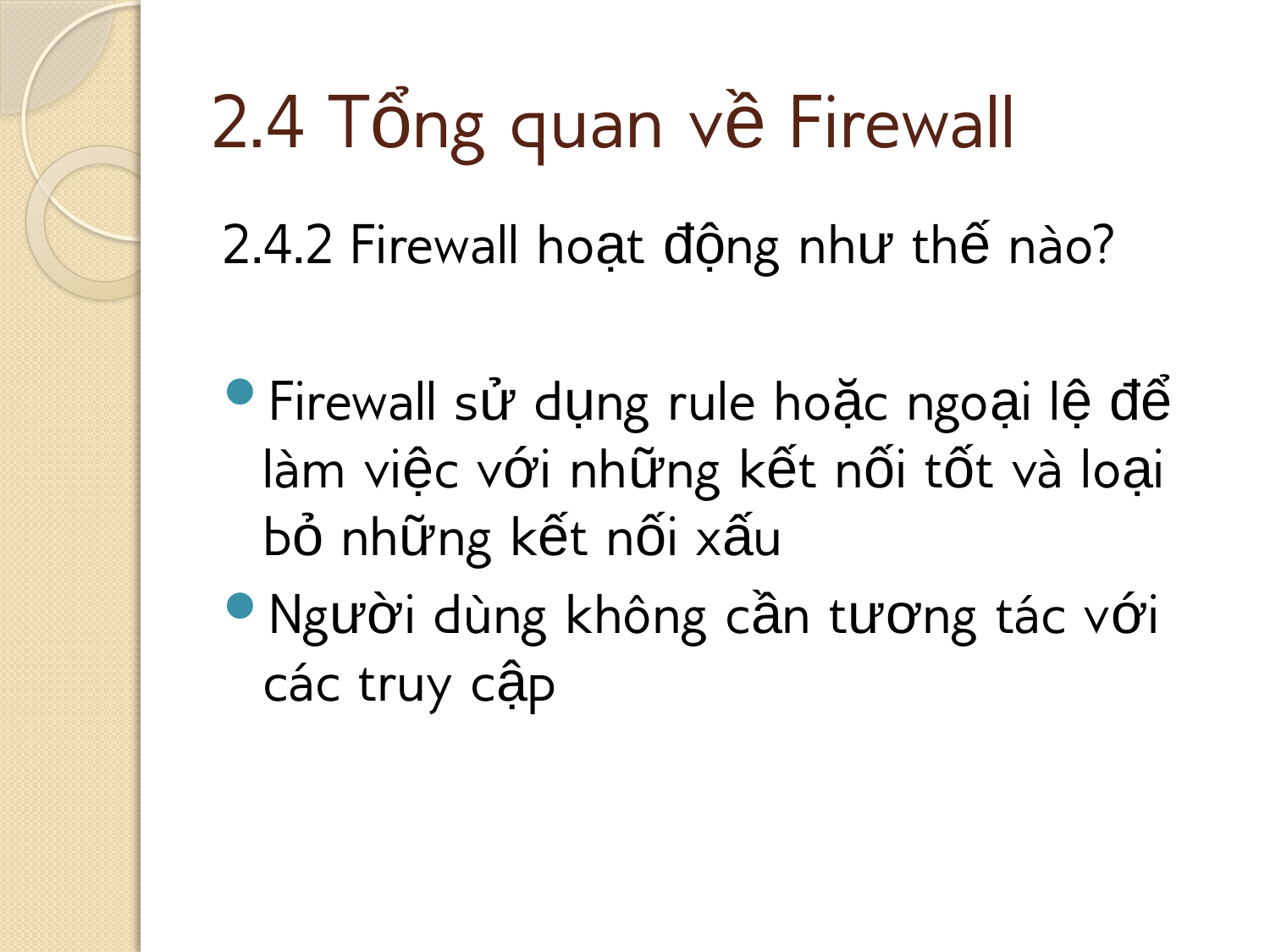

# 2.4 Tổng quan về Firewall
2.4.2 Firewall hoạt động như thế nào?

Firewall sử dụng rule hoặc ngoại lệ để làm việc với những kết nối tốt và loại bỏ những kết nối xấu
Người dùng không cần tương tác với các truy cập